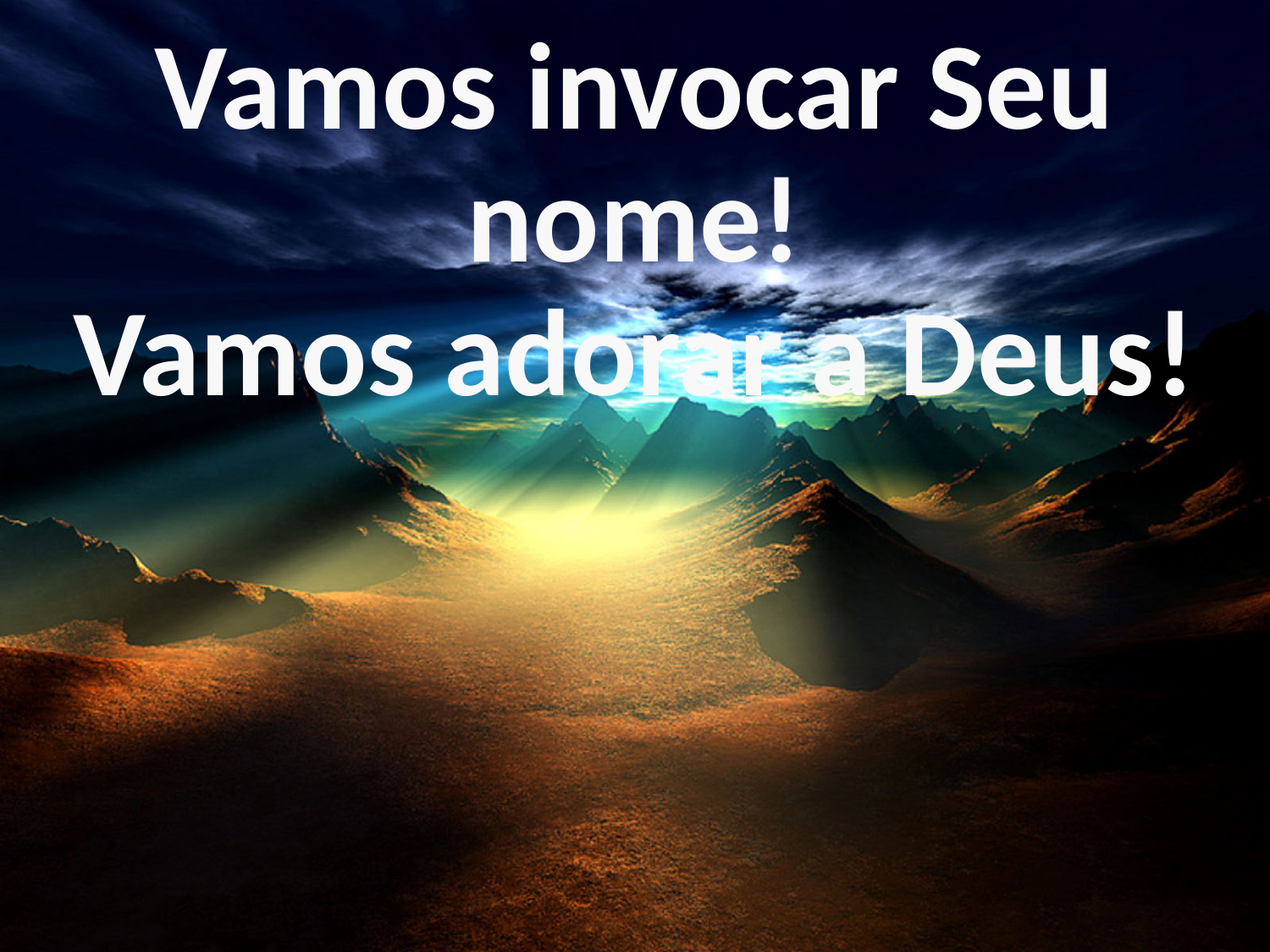

Vamos invocar Seu nome!
Vamos adorar a Deus!